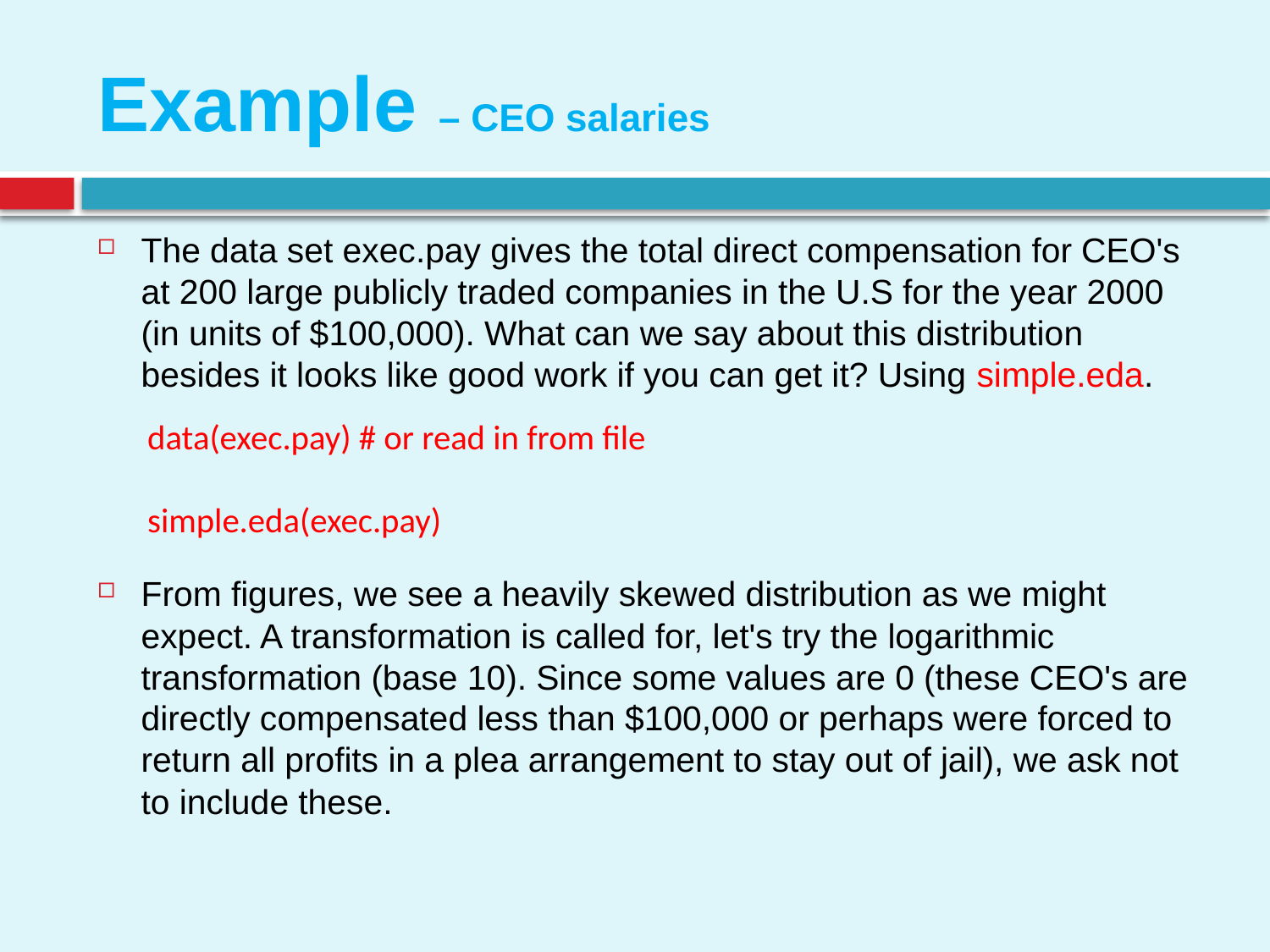

# Example – CEO salaries
The data set exec.pay gives the total direct compensation for CEO's at 200 large publicly traded companies in the U.S for the year 2000 (in units of $100,000). What can we say about this distribution besides it looks like good work if you can get it? Using simple.eda.
data(exec.pay) # or read in from file
simple.eda(exec.pay)
From figures, we see a heavily skewed distribution as we might expect. A transformation is called for, let's try the logarithmic transformation (base 10). Since some values are 0 (these CEO's are directly compensated less than $100,000 or perhaps were forced to return all profits in a plea arrangement to stay out of jail), we ask not to include these.